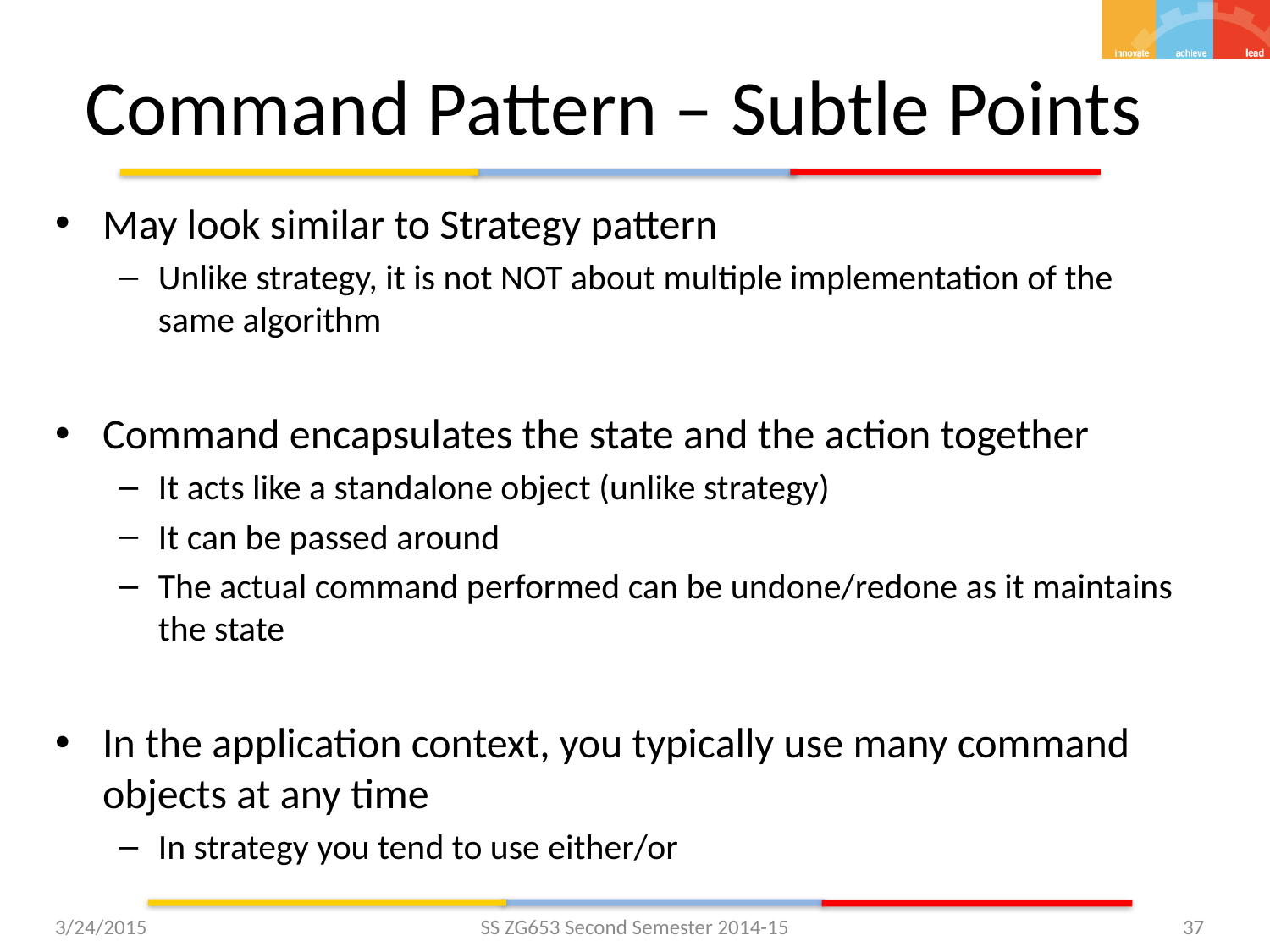

# Command Pattern – Subtle Points
May look similar to Strategy pattern
Unlike strategy, it is not NOT about multiple implementation of the same algorithm

Command encapsulates the state and the action together
It acts like a standalone object (unlike strategy)
It can be passed around
The actual command performed can be undone/redone as it maintains the state

In the application context, you typically use many command objects at any time
In strategy you tend to use either/or
3/24/2015
SS ZG653 Second Semester 2014-15
37